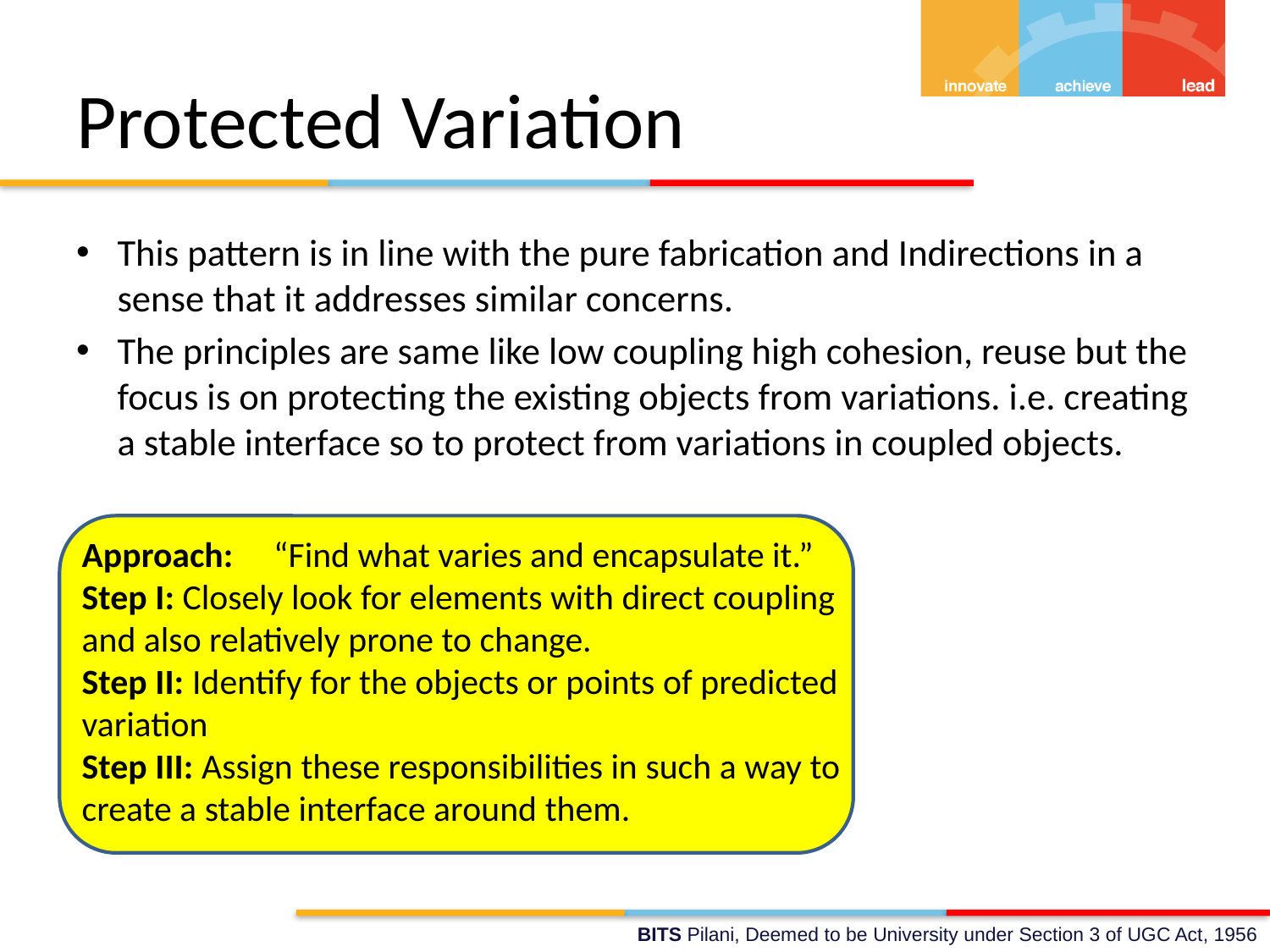

# Protected Variation
This pattern is in line with the pure fabrication and Indirections in a sense that it addresses similar concerns.
The principles are same like low coupling high cohesion, reuse but the focus is on protecting the existing objects from variations. i.e. creating a stable interface so to protect from variations in coupled objects.

Approach:     “Find what varies and encapsulate it.”
Step I: Closely look for elements with direct coupling and also relatively prone to change.
Step II: Identify for the objects or points of predicted variation
Step III: Assign these responsibilities in such a way to create a stable interface around them.